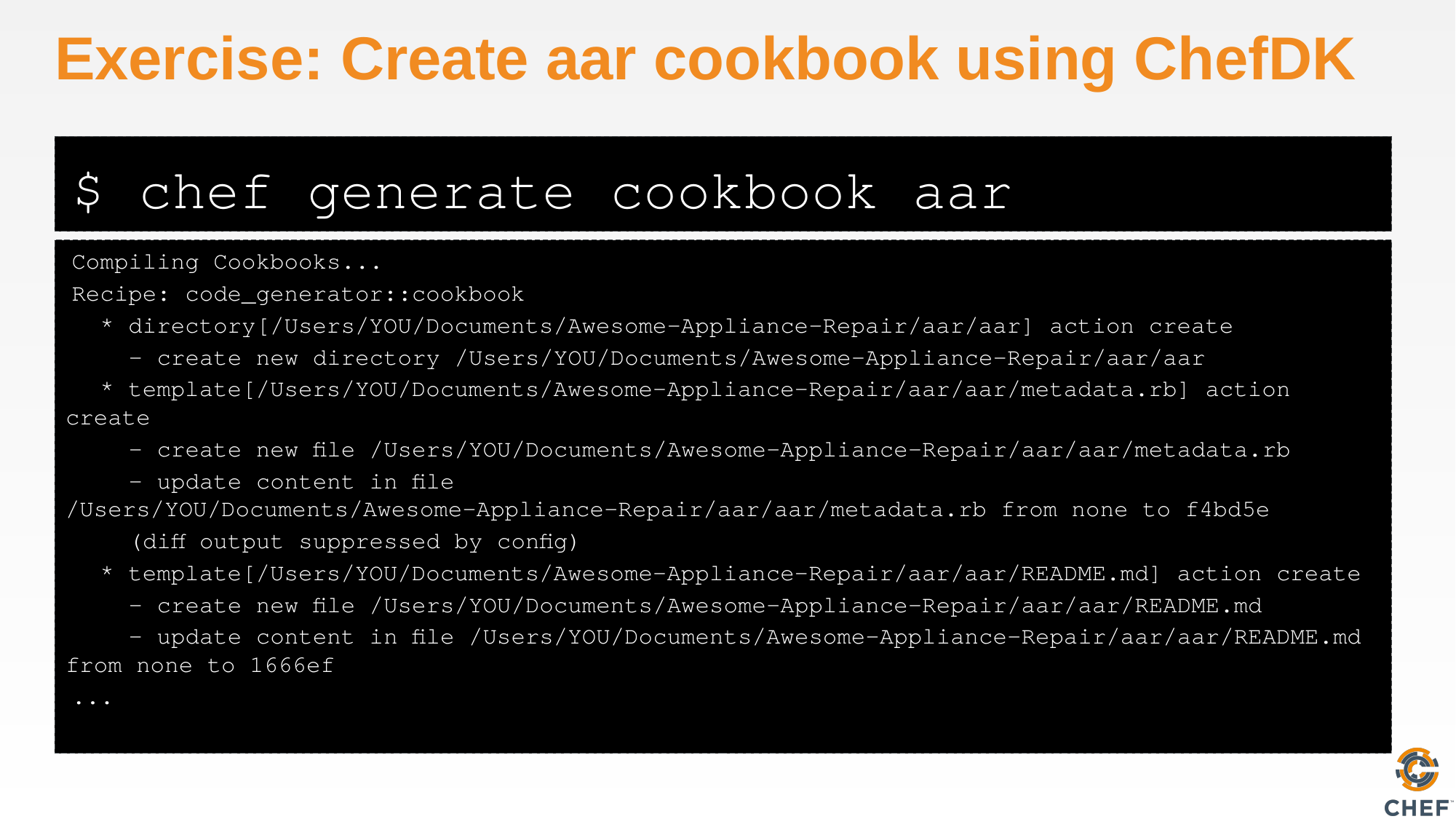

# Exercise: Create aar cookbook using ChefDK
$ chef generate cookbook aar
Compiling Cookbooks...
Recipe: code_generator::cookbook
  * directory[/Users/YOU/Documents/Awesome-Appliance-Repair/aar/aar] action create
    - create new directory /Users/YOU/Documents/Awesome-Appliance-Repair/aar/aar
  * template[/Users/YOU/Documents/Awesome-Appliance-Repair/aar/aar/metadata.rb] action create
    - create new file /Users/YOU/Documents/Awesome-Appliance-Repair/aar/aar/metadata.rb
    - update content in file /Users/YOU/Documents/Awesome-Appliance-Repair/aar/aar/metadata.rb from none to f4bd5e
    (diff output suppressed by config)
  * template[/Users/YOU/Documents/Awesome-Appliance-Repair/aar/aar/README.md] action create
    - create new file /Users/YOU/Documents/Awesome-Appliance-Repair/aar/aar/README.md
    - update content in file /Users/YOU/Documents/Awesome-Appliance-Repair/aar/aar/README.md from none to 1666ef
...